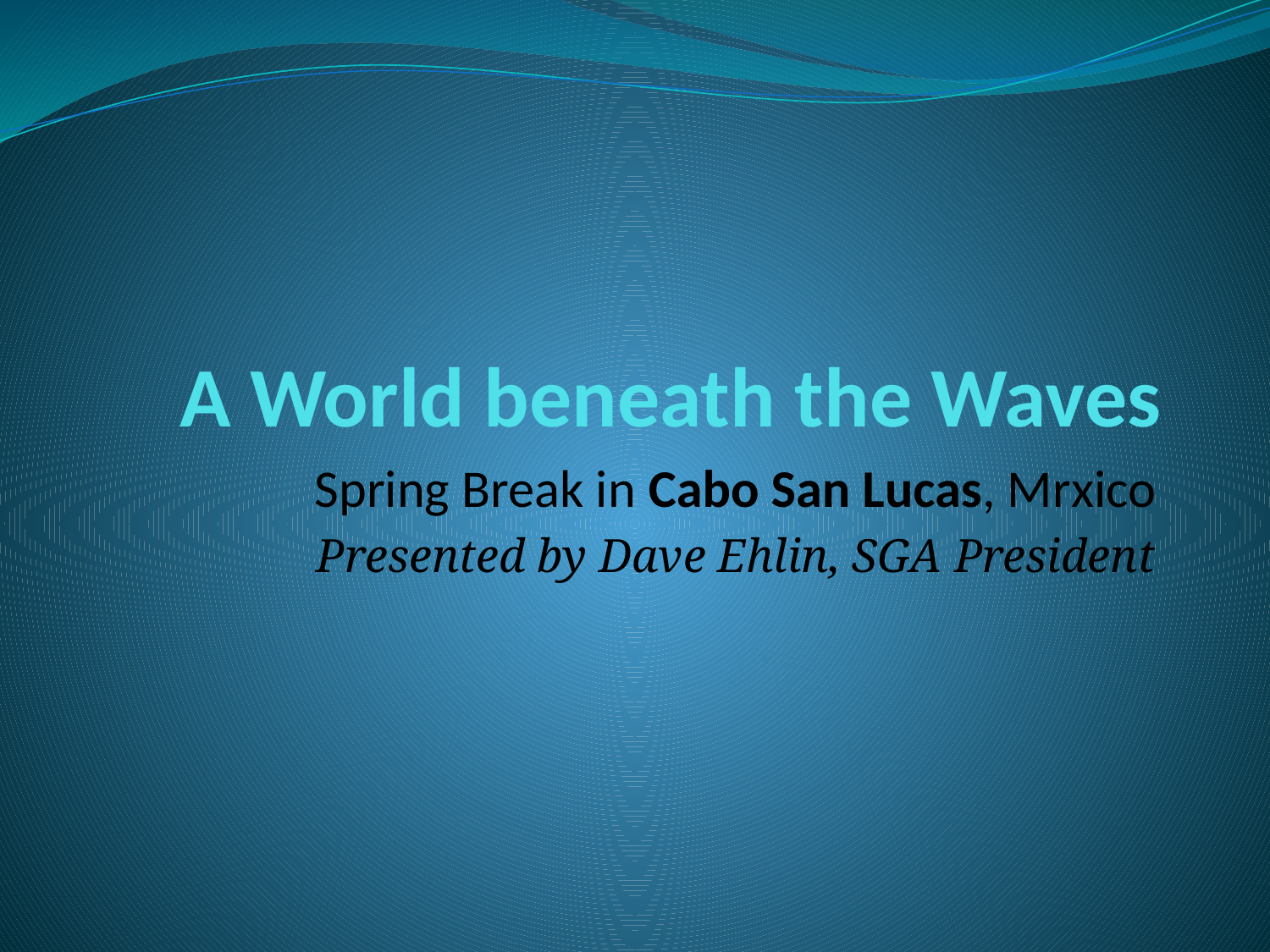

# A World beneath the Waves
Spring Break in Cabo San Lucas, Mrxico
Presented by Dave Ehlin, SGA President